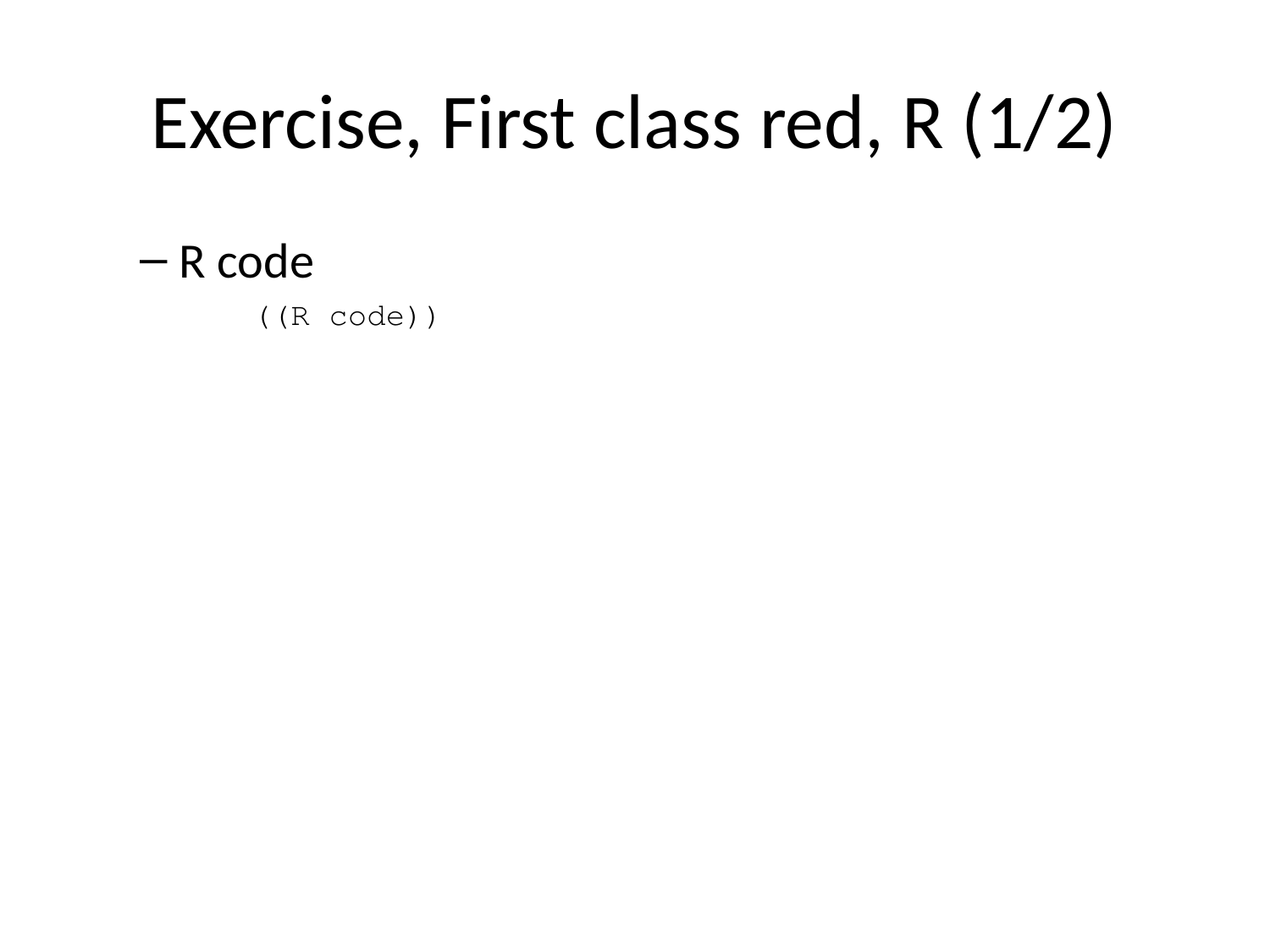

# Exercise, First class red, R (1/2)
R code
((R code))